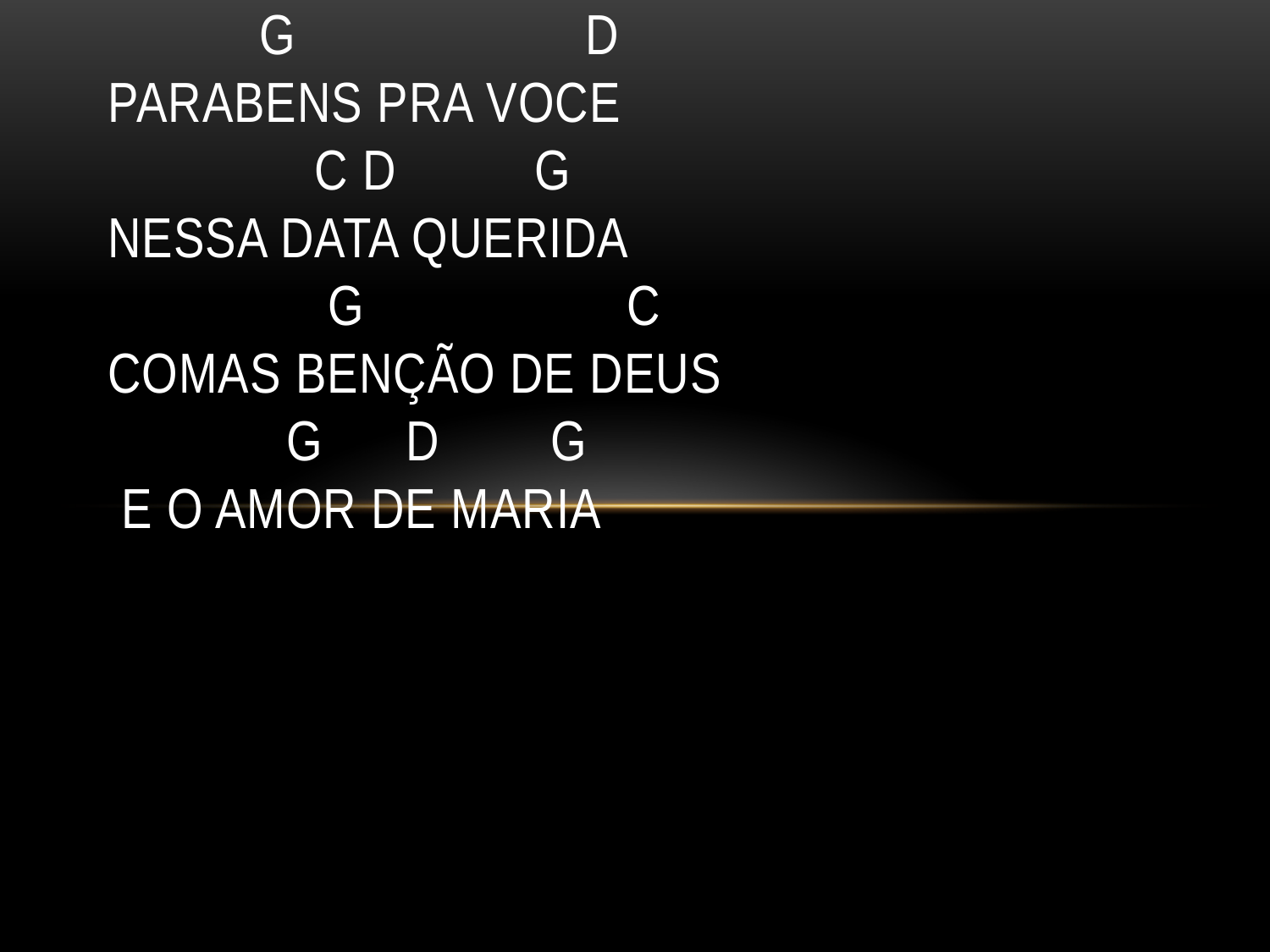

# G                     D PARABENS PRA VOCE C D          G NESSA DATA QUERIDA G                   C COMAS BENÇÃO DE DEUS G      D        G E O AMOR DE MARIA